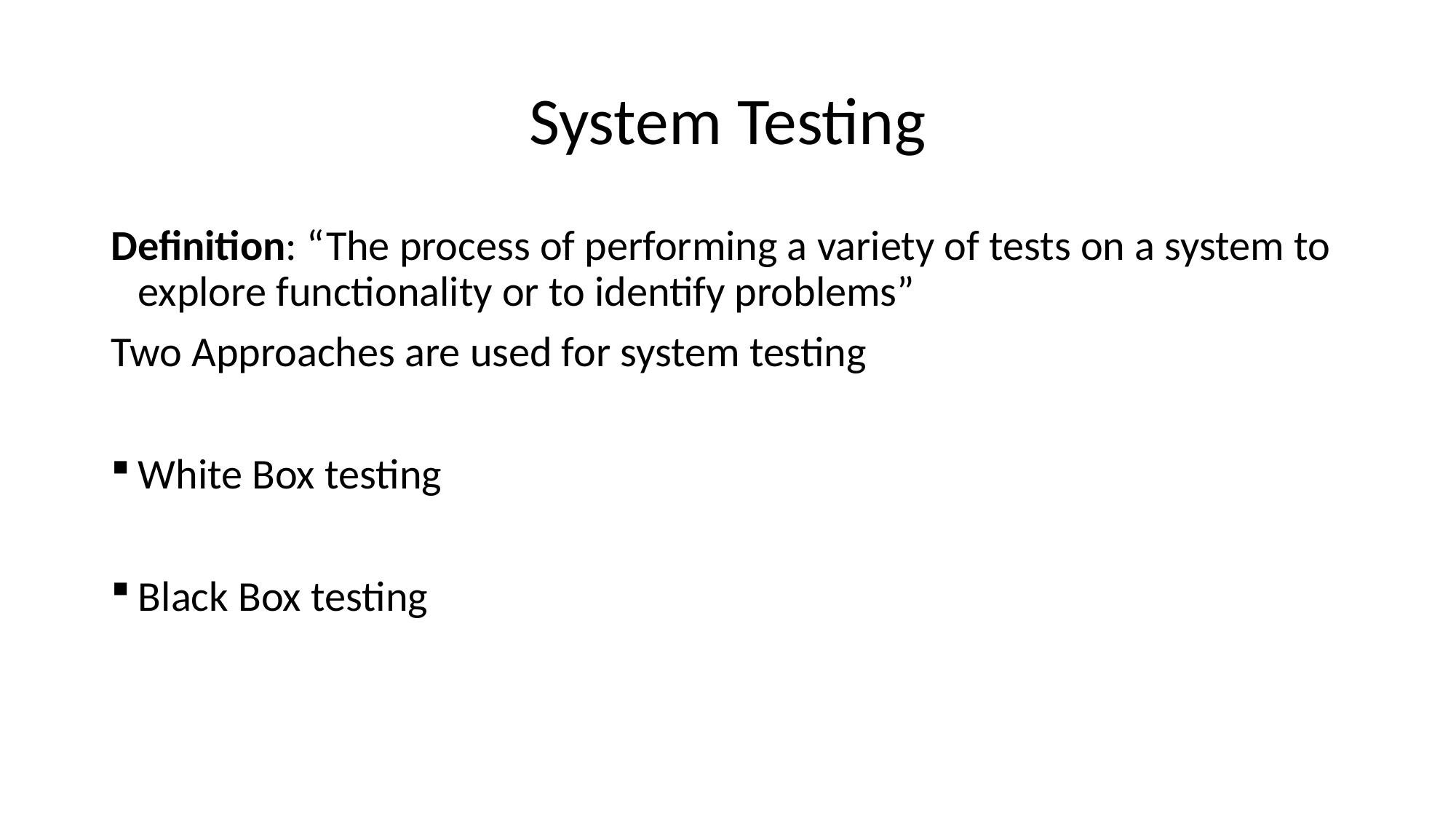

# System Testing
Definition: “The process of performing a variety of tests on a system to explore functionality or to identify problems”
Two Approaches are used for system testing

White Box testing

Black Box testing